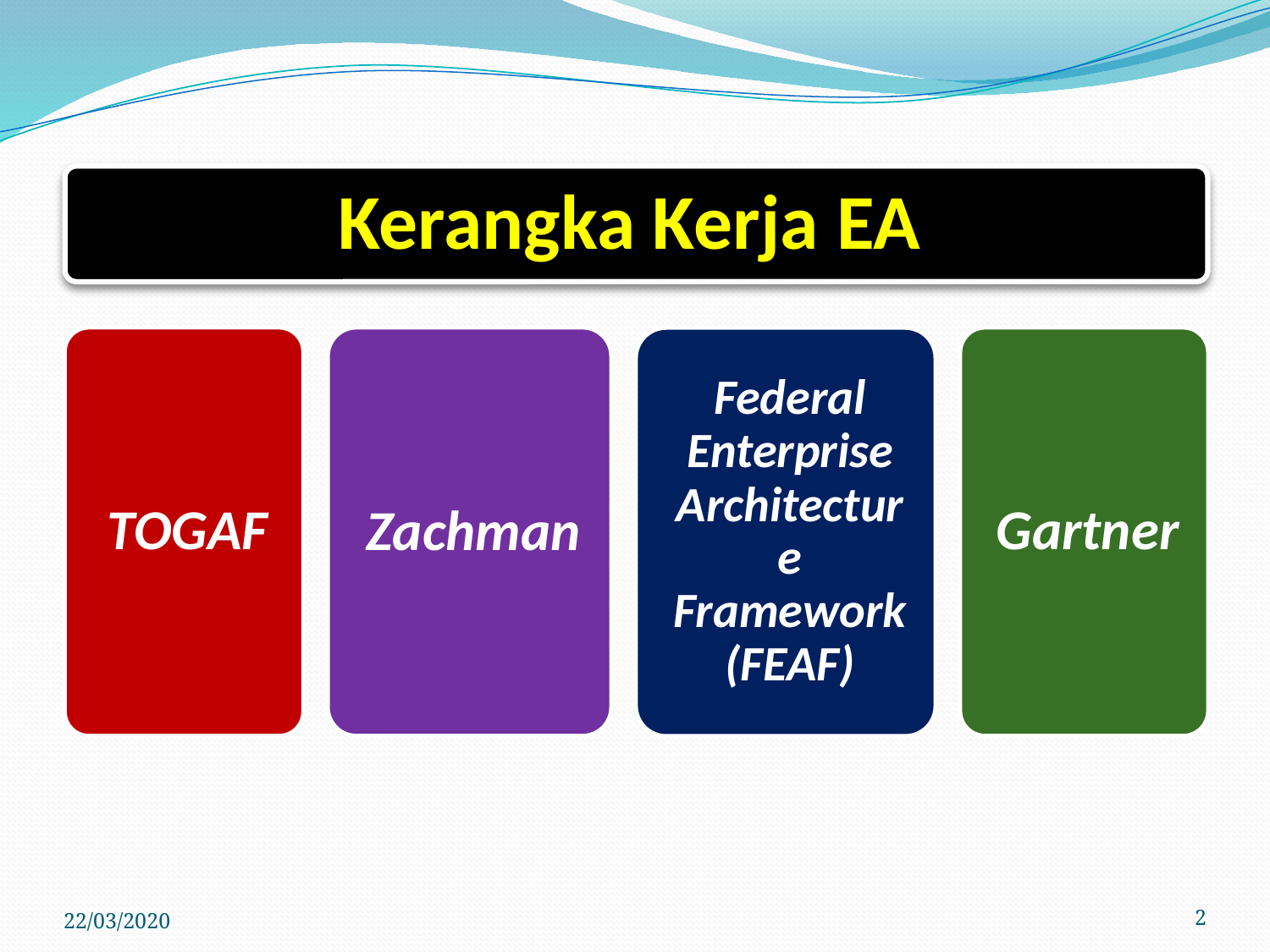

Kerangka Kerja EA
TOGAF
Zachman
Federal Enterprise Architecture Framework (FEAF)
Gartner
22/03/2020
2